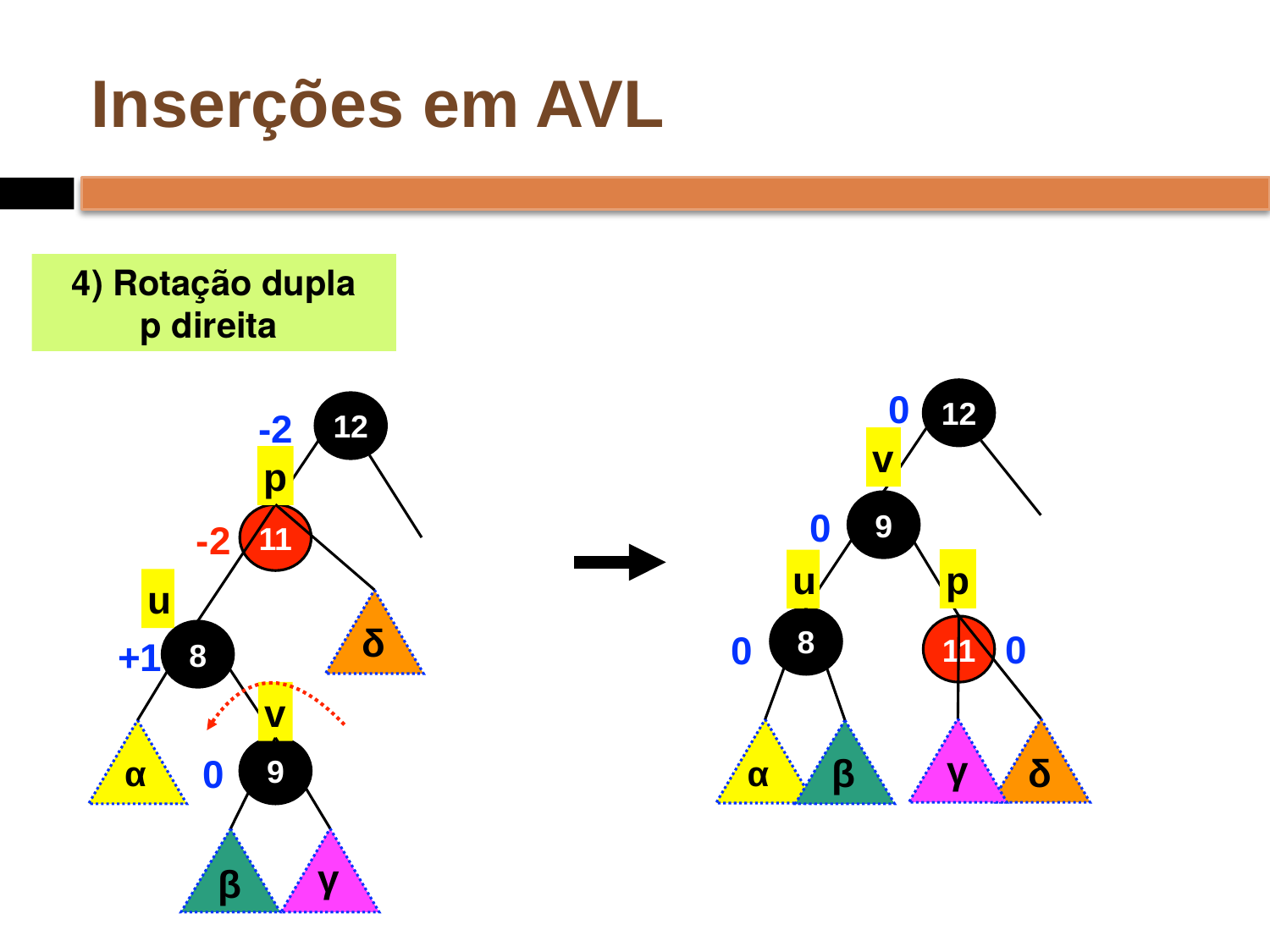

# Inserções em AVL
4) Rotação dupla
p direita
0
12
12
-2
v

p

9
0
11
-2
p
u

u

8
δ
11
0
0
8
+1
v

9
γ
β
δ
0
α
α

γ
β
56